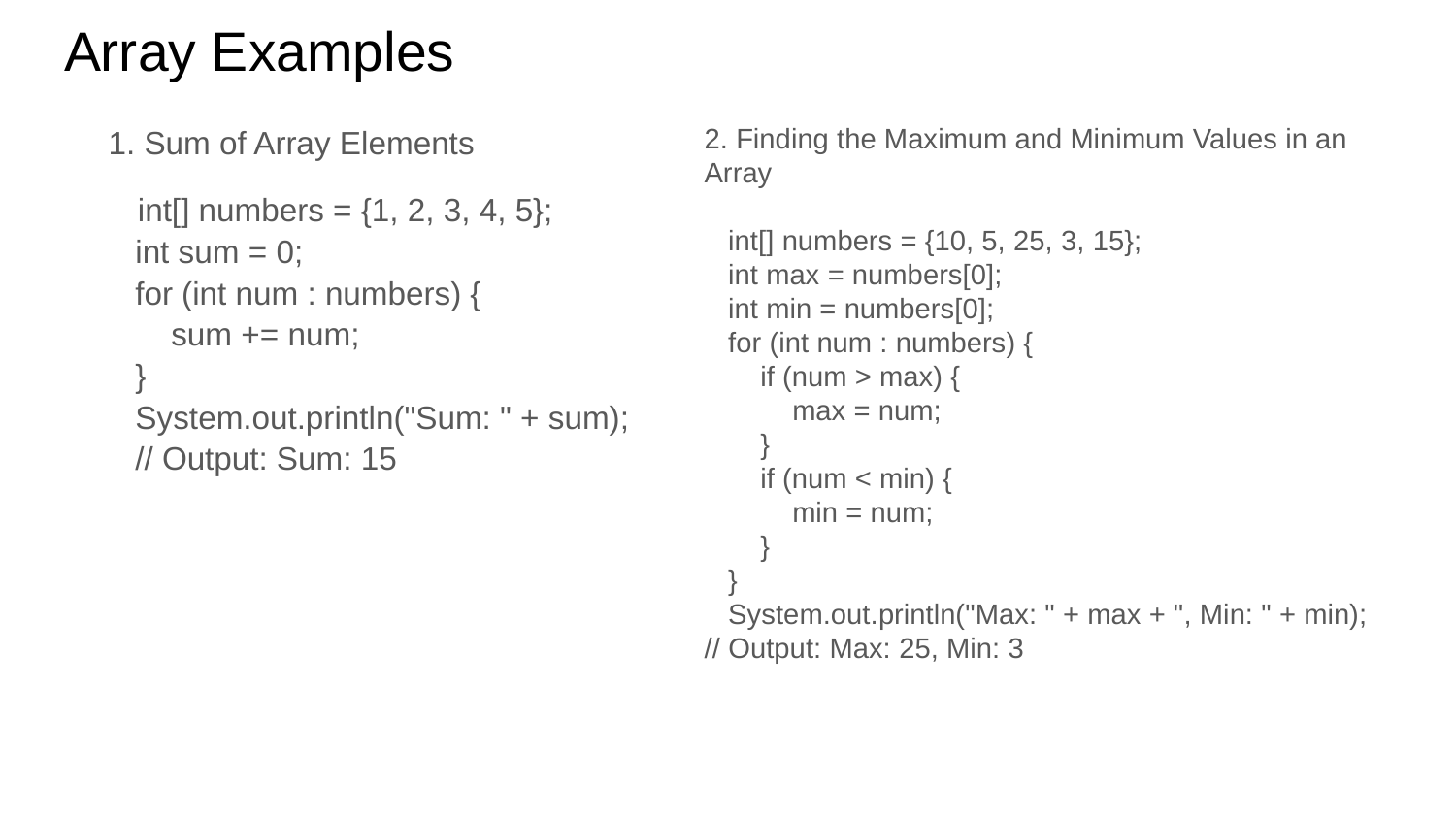

# Array Examples
1. Sum of Array Elements
   int[] numbers = {1, 2, 3, 4, 5};
   int sum = 0;
   for (int num : numbers) {
       sum += num;
   }
   System.out.println("Sum: " + sum);
   // Output: Sum: 15

2. Finding the Maximum and Minimum Values in an Array

   int[] numbers = {10, 5, 25, 3, 15};
   int max = numbers[0];
   int min = numbers[0];
   for (int num : numbers) {
       if (num > max) {
           max = num;
       }
       if (num < min) {
           min = num;
       }
   }
   System.out.println("Max: " + max + ", Min: " + min);
// Output: Max: 25, Min: 3